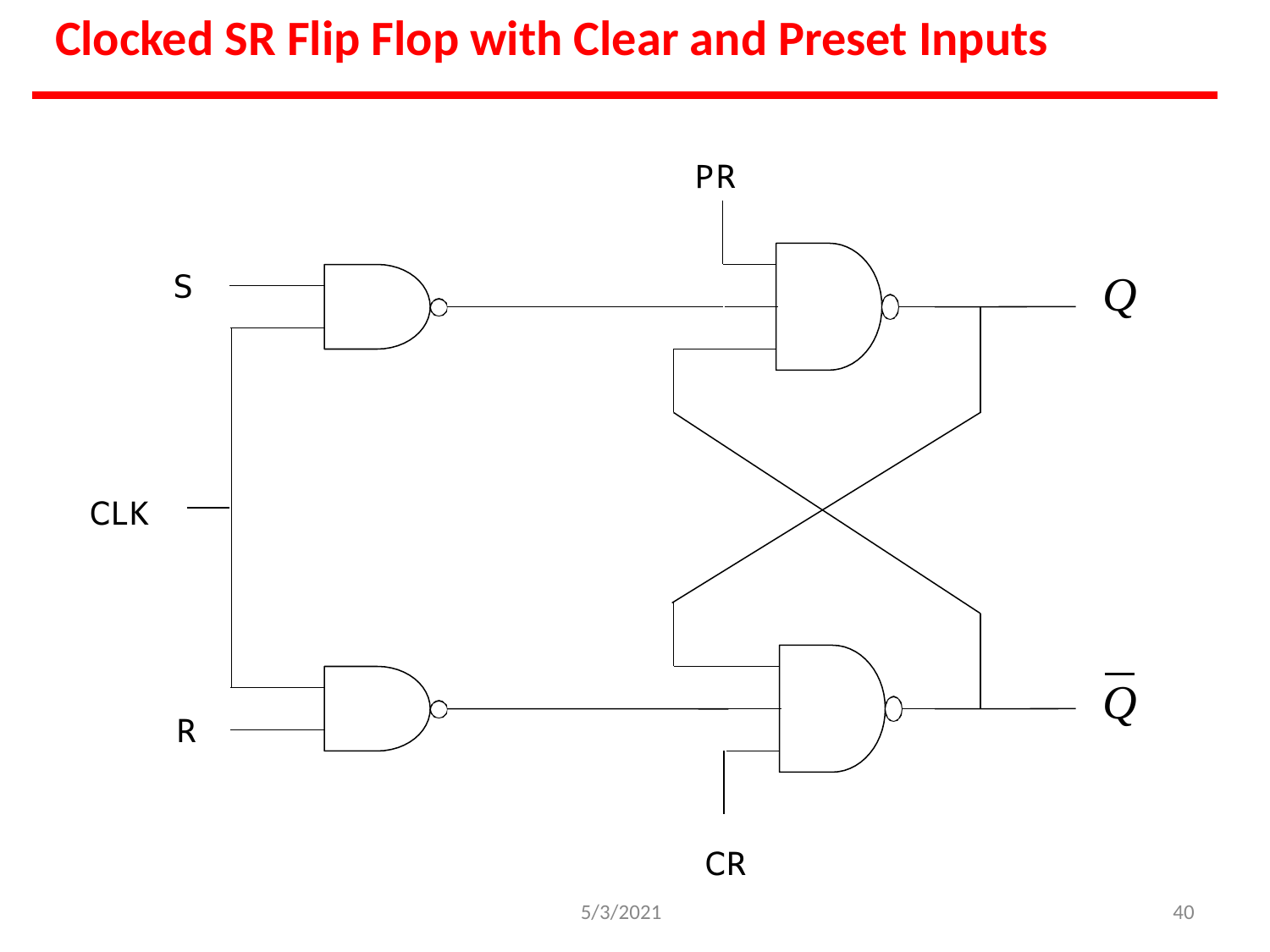

# Clocked SR Flip Flop with Clear and Preset Inputs

PR

Q

S

CLK

Q

R

CR
5/3/2021
40